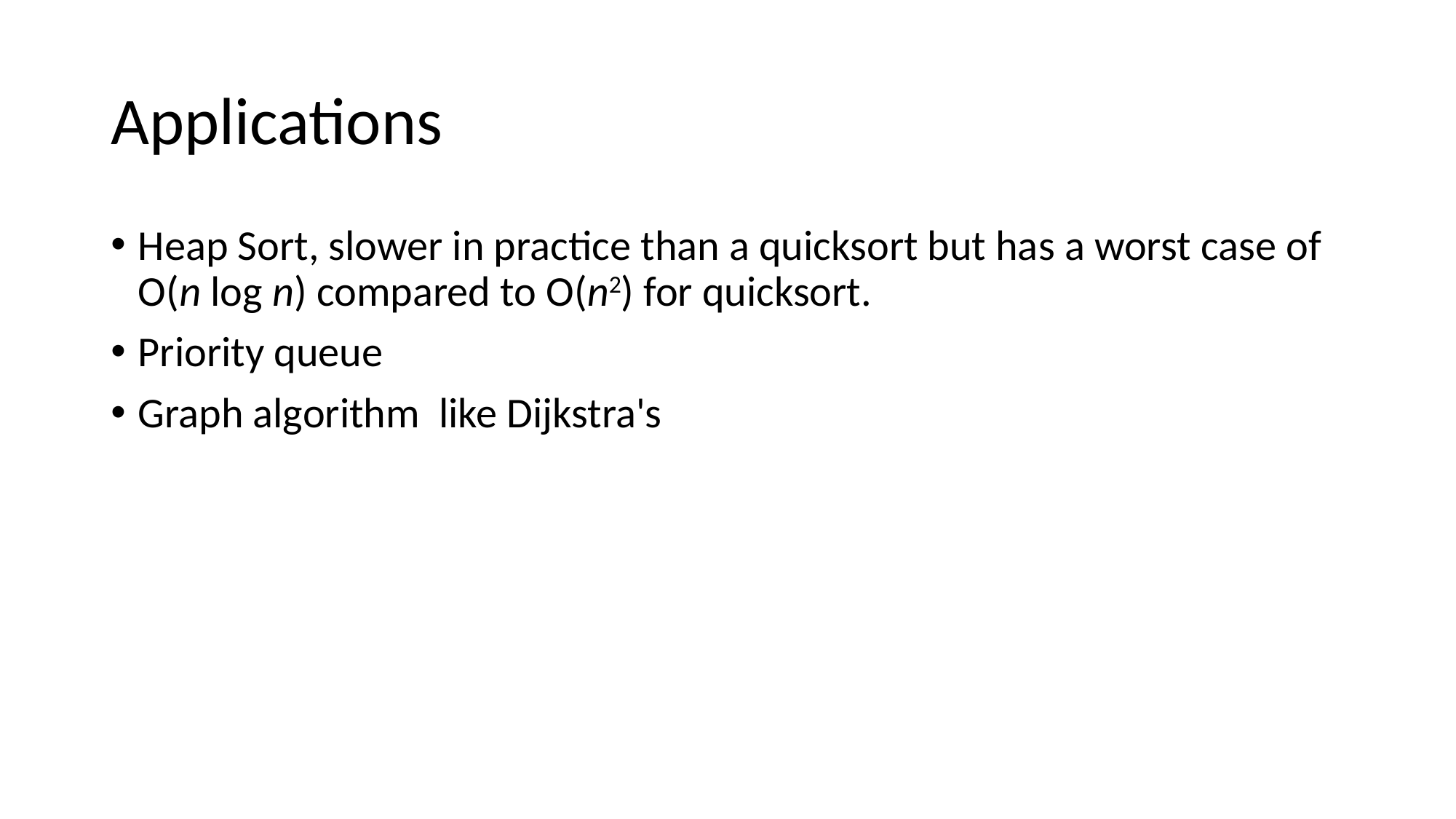

# Applications
Heap Sort, slower in practice than a quicksort but has a worst case of O(n log n) compared to O(n2) for quicksort.
Priority queue
Graph algorithm  like Dijkstra's